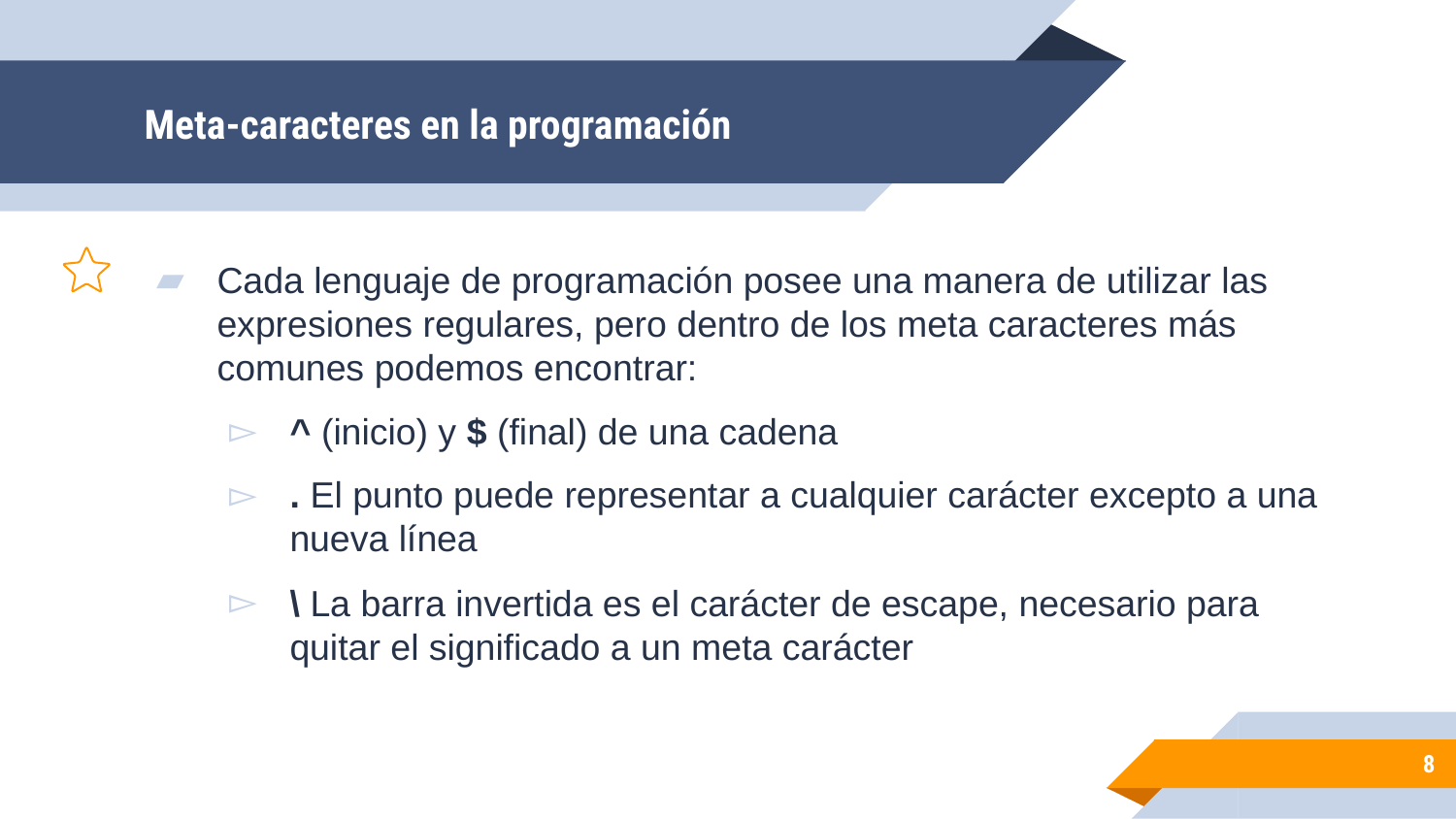

# Meta-caracteres en la programación

Cada lenguaje de programación posee una manera de utilizar las expresiones regulares, pero dentro de los meta caracteres más comunes podemos encontrar:
^ (inicio) y $ (final) de una cadena
. El punto puede representar a cualquier carácter excepto a una nueva línea
\ La barra invertida es el carácter de escape, necesario para quitar el significado a un meta carácter

8